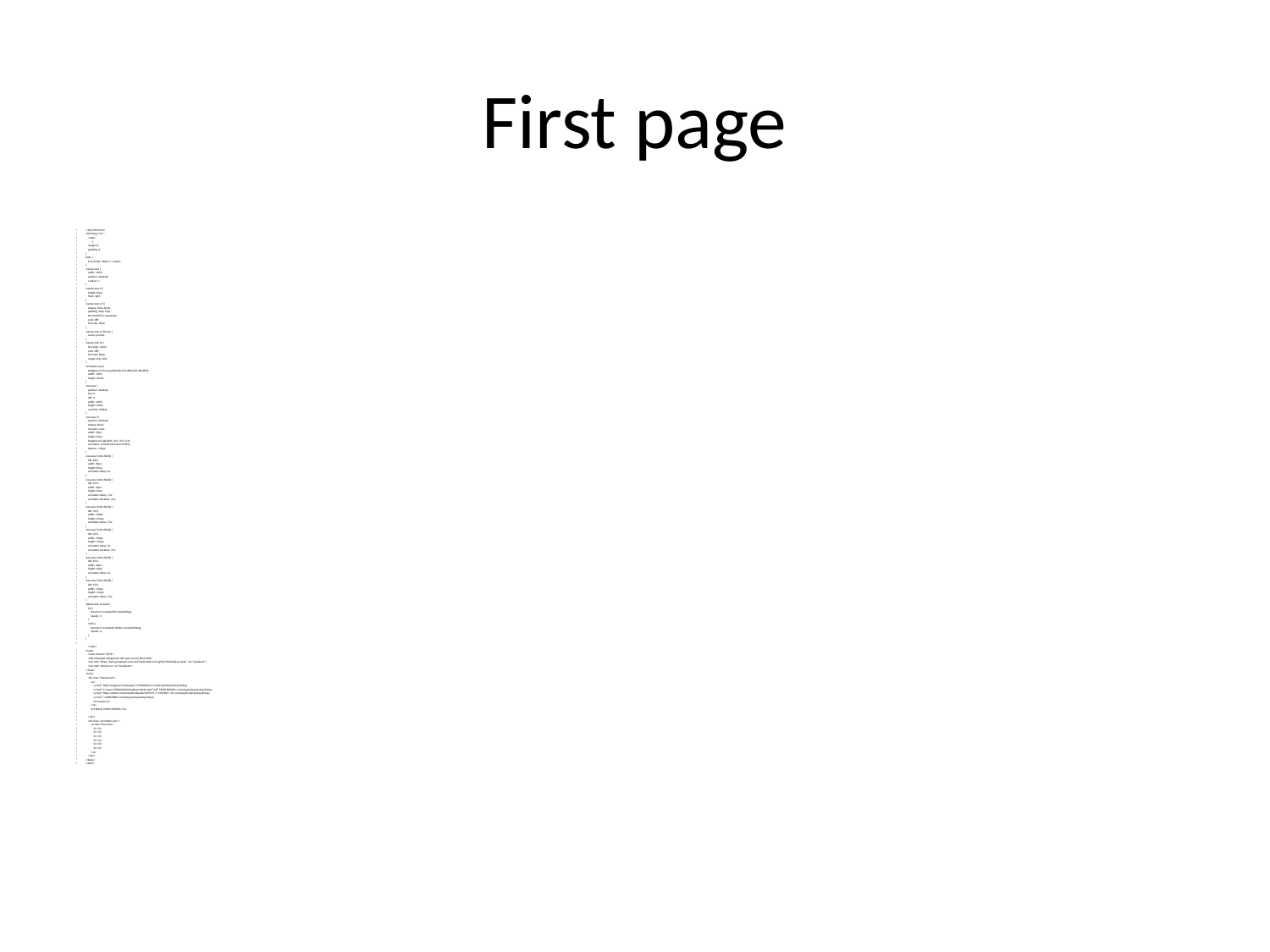

# First page
<!DOCTYPE html>
<html lang="en">
    <style>
        * {
    margin: 0;
    padding: 0;
}
body {
    font-family: 'Baloo 2', cursive;
}
.banner-text {
    width: 100%;
    position: absolute;
    z-index: 1;
}
.banner-text ul {
    height: 50px;
    float: right;
}
.banner-text ul li {
    display: inline-block;
    padding: 40px 15px;
    text-transform: uppercase;
    color: #fff;
    font-size: 20px;
}
.banner-text ul li:hover {
    cursor: pointer;
}
.banner-text h2 {
    text-align: center;
    color: #fff;
    font-size: 50px;
    margin-top: 20%;
}
.animation-area {
    background: linear-gradient(to left, #8942a8, #ba382f);
    width: 100%;
    height: 100vh;
}
.box-area {
    position: absolute;
    top: 0;
    left: 0;
    width: 100%;
    height: 100%;
    overflow: hidden;
}
.box-area li {
    position: absolute;
    display: block;
    list-style: none;
    width: 25px;
    height: 25px;
    background: rgba(255, 255, 255, 0.2);
    animation: animate 20s linear infinite;
    bottom: -150px;
}
.box-area li:nth-child(1) {
    left: 86%;
    width: 80px;
    height: 80px;
    animation-delay: 0s;
}
.box-area li:nth-child(2) {
    left: 12%;
    width: 30px;
    height: 30px;
    animation-delay: 1.5s;
    animation-duration: 10s;
}
.box-area li:nth-child(3) {
    left: 70%;
    width: 100px;
    height: 100px;
    animation-delay: 5.5s;
}
.box-area li:nth-child(4) {
    left: 42%;
    width: 150px;
    height: 150px;
    animation-delay: 0s;
    animation-duration: 15s;
}
.box-area li:nth-child(5) {
    left: 65%;
    width: 40px;
    height: 40px;
    animation-delay: 0s;
}
.box-area li:nth-child(6) {
    left: 15%;
    width: 110px;
    height: 110px;
    animation-delay: 3.5s;
}
@keyframes animate {
    0% {
        transform: translateY(0) rotate(0deg);
        opacity: 1;
    }
    100% {
        transform: translateY(-800px) rotate(360deg);
        opacity: 0;
    }
}
    </style>
<head>
    <meta charset="UTF-8">
    <title>animated background with pure css and html</title>
    <link href="https://fonts.googleapis.com/css2?family=Baloo+2:wght@700&display=swap" rel="stylesheet">
    <link href="dummy.css" rel="stylesheet">
</head>
<body>
    <div class="banner-text">
        <ul>
            <a href="https:instagram/myinstagram">INSTAGRAM</a>&nbsp;&nbsp;&nbsp;&nbsp;
            <a href="C:\Users\7386665666\Desktop\indexh.html">LET START EDITING</a>&nbsp;&nbsp;&nbsp;&nbsp;
            <a href="https://github.com/manukondapallavi/INT219-1">CONTACT US</a>&nbsp;&nbsp;&nbsp;&nbsp;
            <a href="">SUBSCRIBE</a>&nbsp;&nbsp;&nbsp;&nbsp;
            <li>Contact</li>
        </ul>
        <h2>BASIC PHOTO EDITOR</h2>

    </div>
    <div class="animation-area">
        <ul class="box-area">
            <li></li>
            <li></li>
            <li></li>
            <li></li>
            <li></li>
            <li></li>
        </ul>
    </div>
</body>
</html>